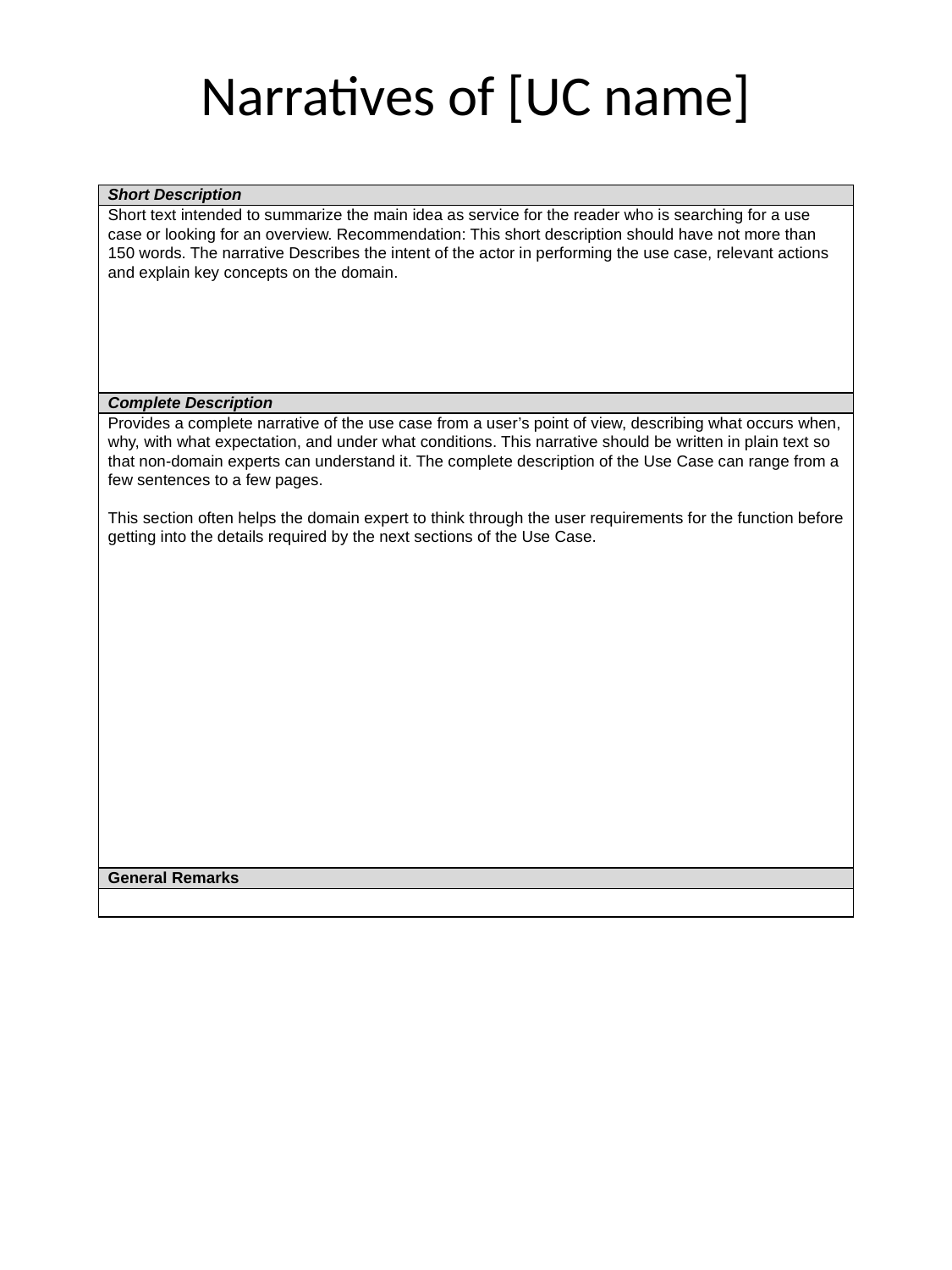

# Narratives of [UC name]
| Short Description |
| --- |
| Short text intended to summarize the main idea as service for the reader who is searching for a use case or looking for an overview. Recommendation: This short description should have not more than 150 words. The narrative Describes the intent of the actor in performing the use case, relevant actions and explain key concepts on the domain. |
| Complete Description |
| Provides a complete narrative of the use case from a user’s point of view, describing what occurs when, why, with what expectation, and under what conditions. This narrative should be written in plain text so that non-domain experts can understand it. The complete description of the Use Case can range from a few sentences to a few pages.   This section often helps the domain expert to think through the user requirements for the function before getting into the details required by the next sections of the Use Case. |
| General Remarks |
|  |